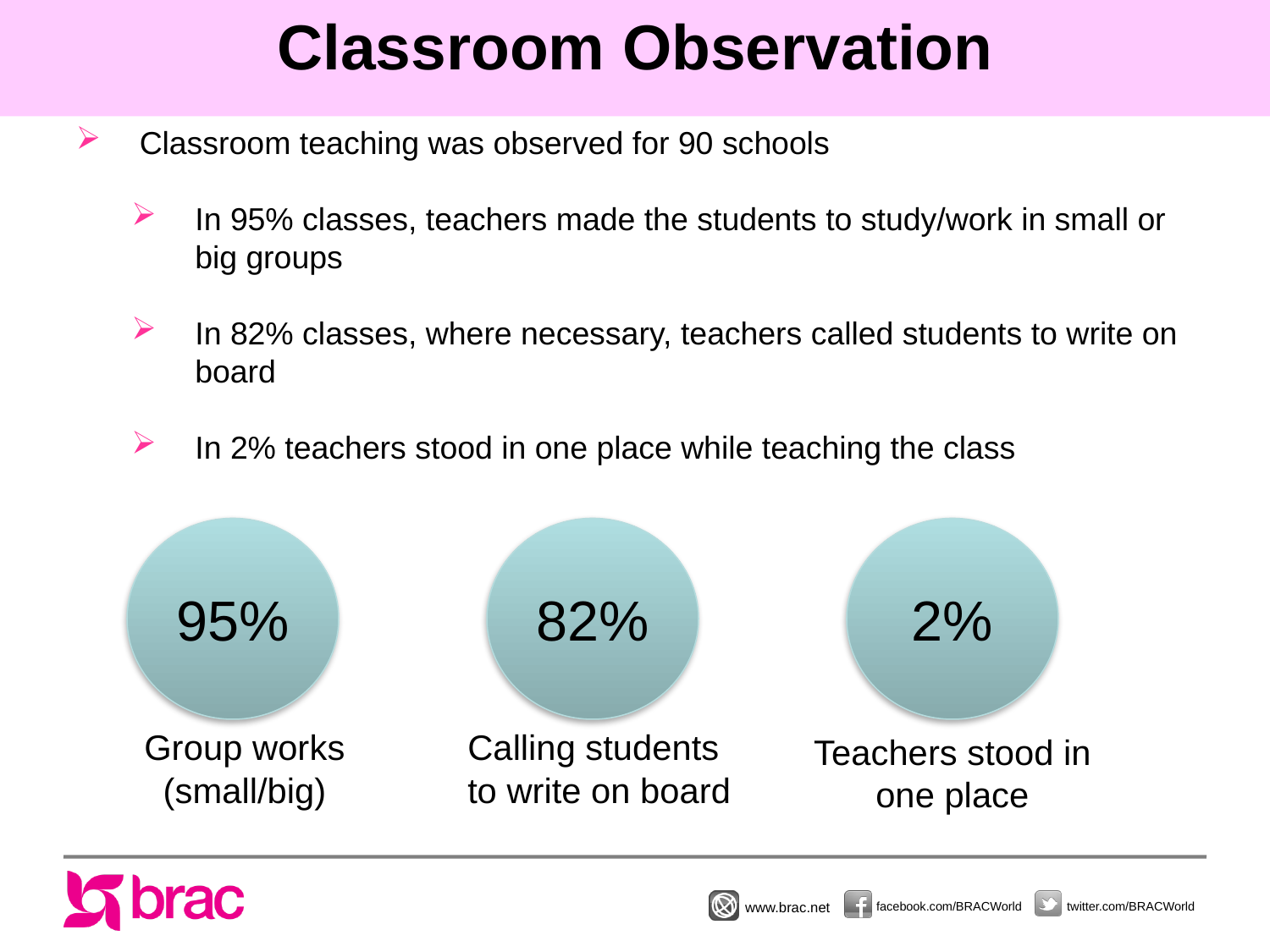

# Classroom Observation
Classroom teaching was observed for 90 schools

In 95% classes, teachers made the students to study/work in small or big groups

In 82% classes, where necessary, teachers called students to write on board

In 2% teachers stood in one place while teaching the class
95%
82%
2%
Group works (small/big)
Calling students to write on board
Teachers stood in one place